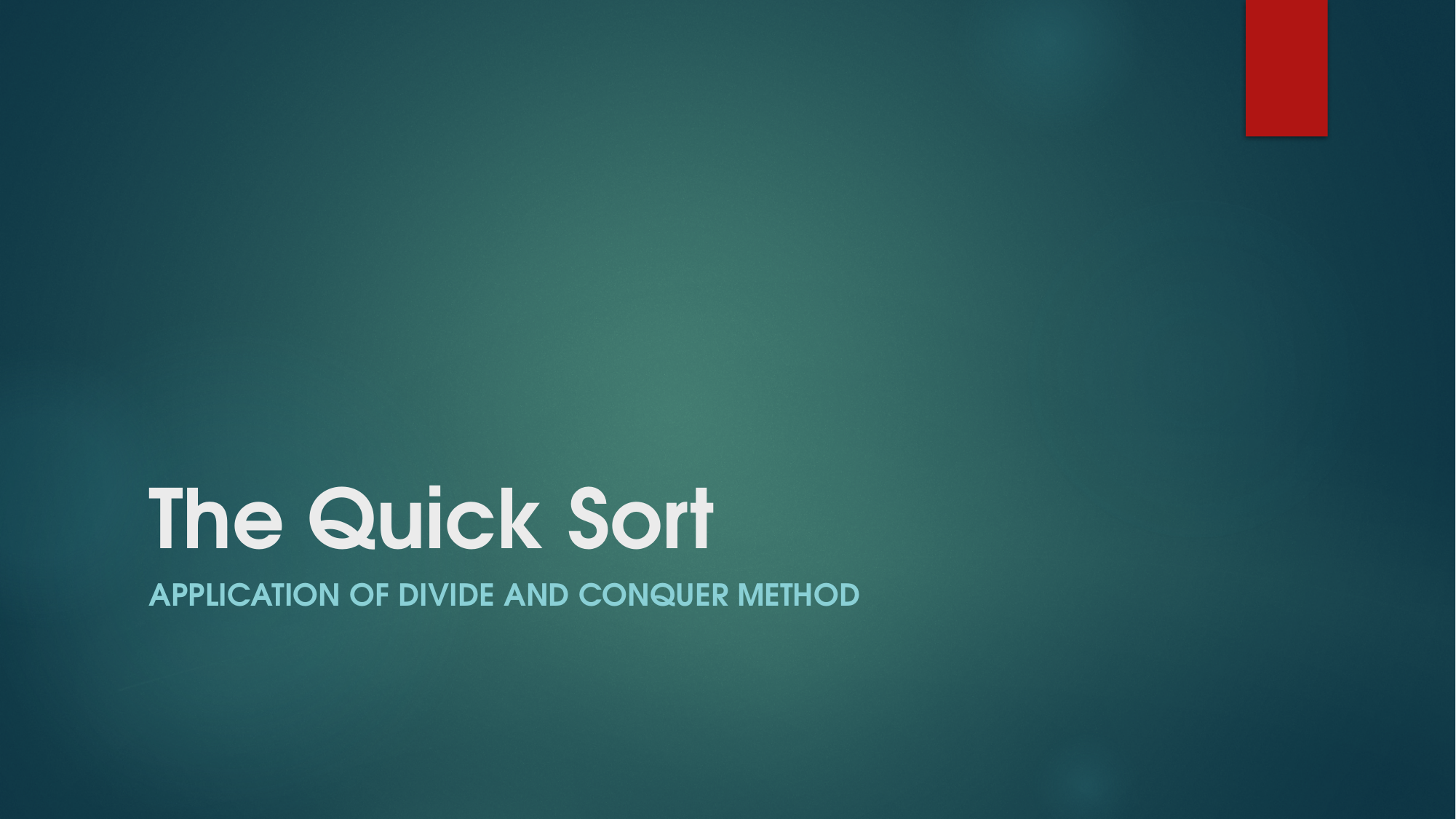

# The Quick Sort
Application of Divide and conquer method